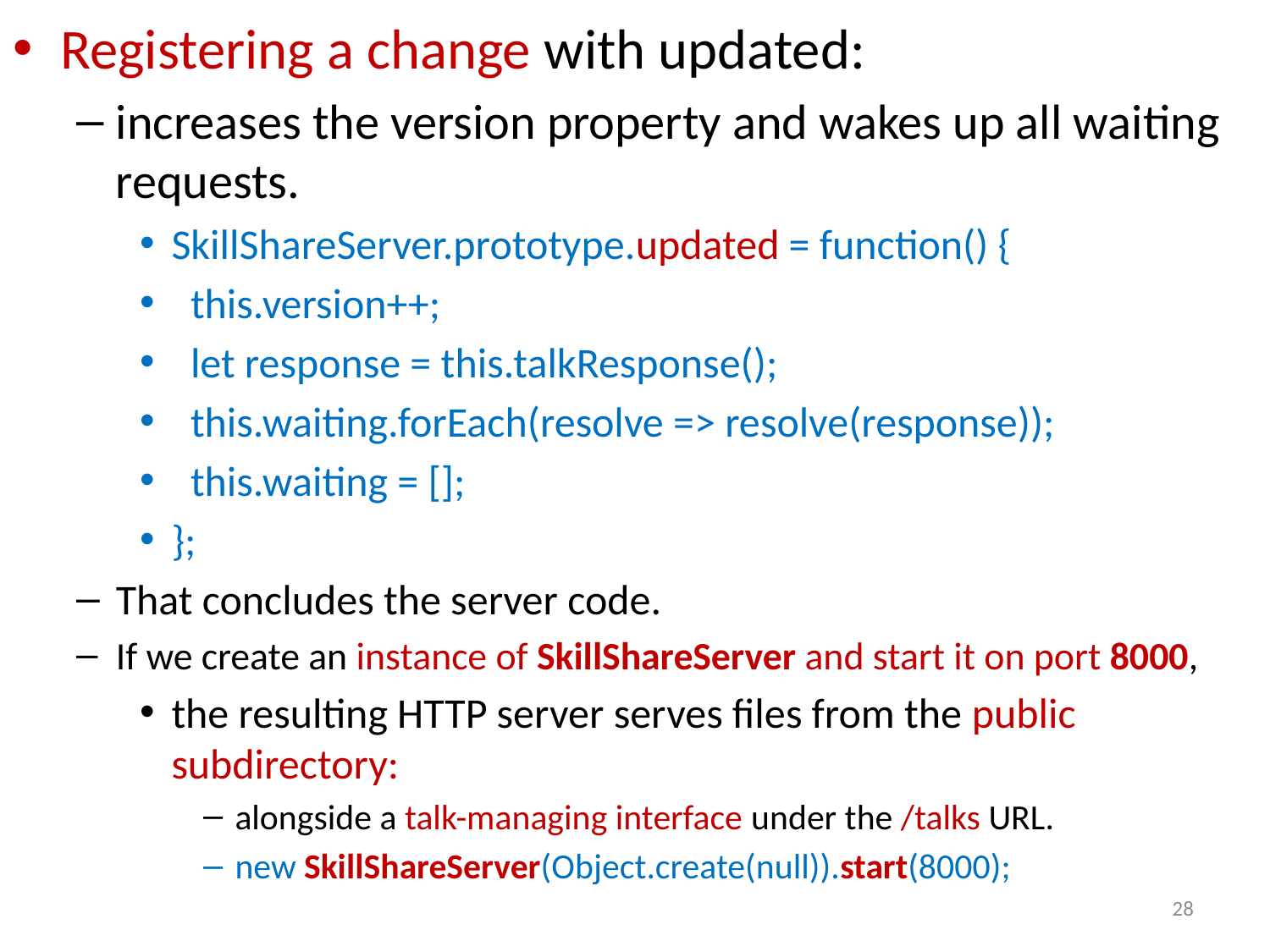

Registering a change with updated:
increases the version property and wakes up all waiting requests.
SkillShareServer.prototype.updated = function() {
  this.version++;
  let response = this.talkResponse();
  this.waiting.forEach(resolve => resolve(response));
  this.waiting = [];
};
That concludes the server code.
If we create an instance of SkillShareServer and start it on port 8000,
the resulting HTTP server serves files from the public subdirectory:
alongside a talk-managing interface under the /talks URL.
new SkillShareServer(Object.create(null)).start(8000);

28